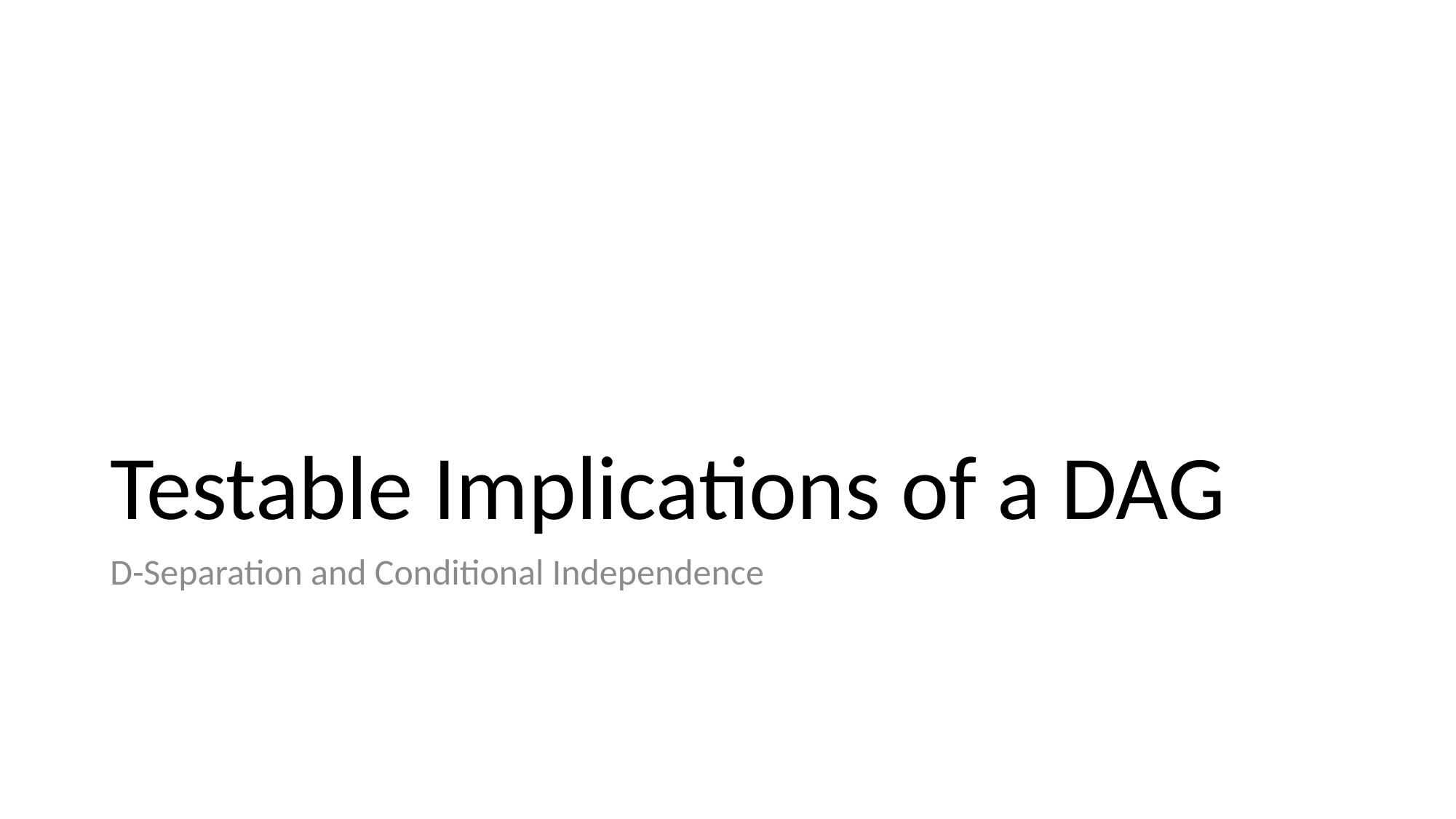

# Testable Implications of a DAG
D-Separation and Conditional Independence